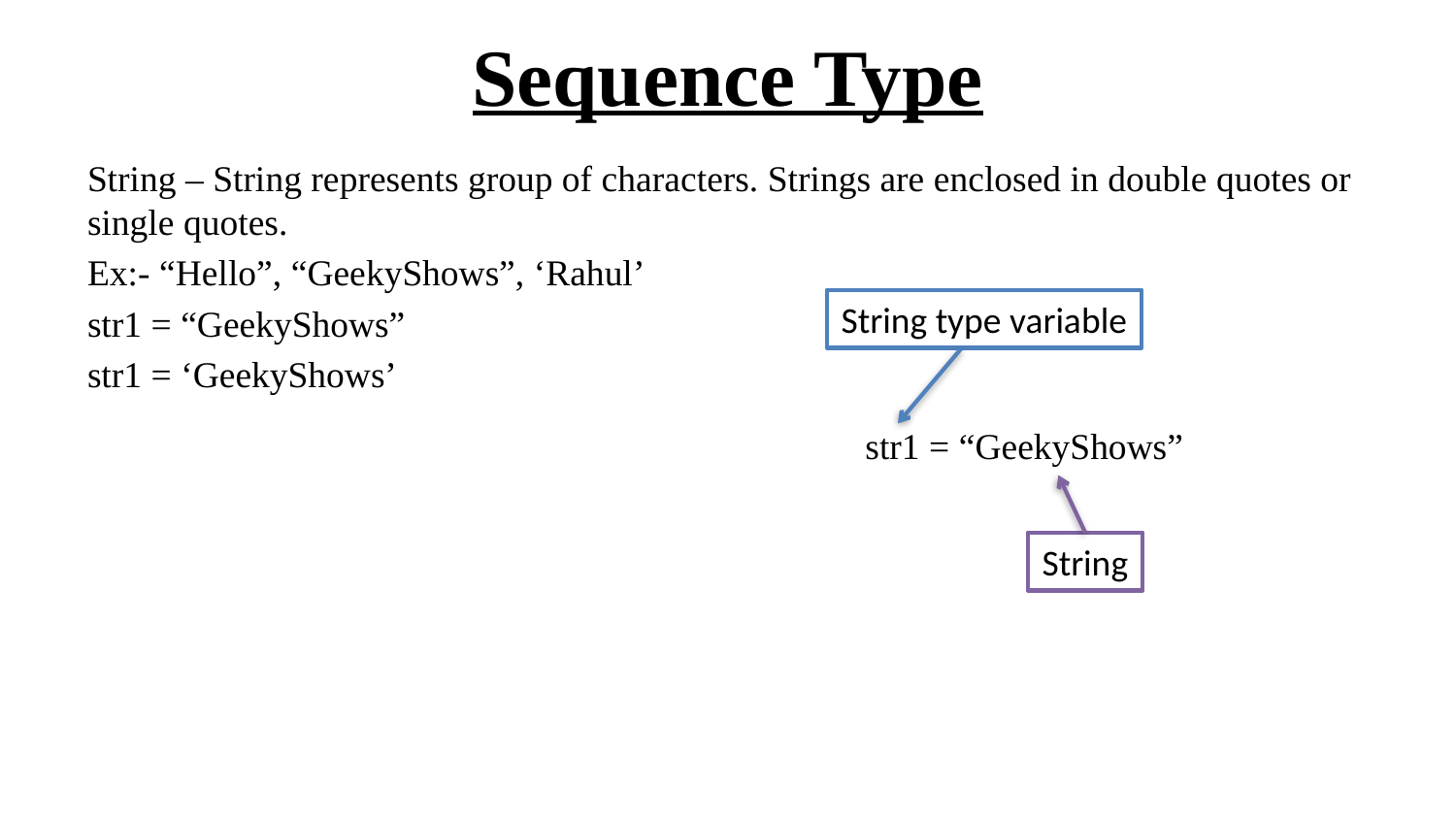

# Sequence Type
String – String represents group of characters. Strings are enclosed in double quotes or single quotes.
Ex:- “Hello”, “GeekyShows”, ‘Rahul’
str1 = “GeekyShows”
str1 = ‘GeekyShows’
String type variable
str1 = “GeekyShows”
String